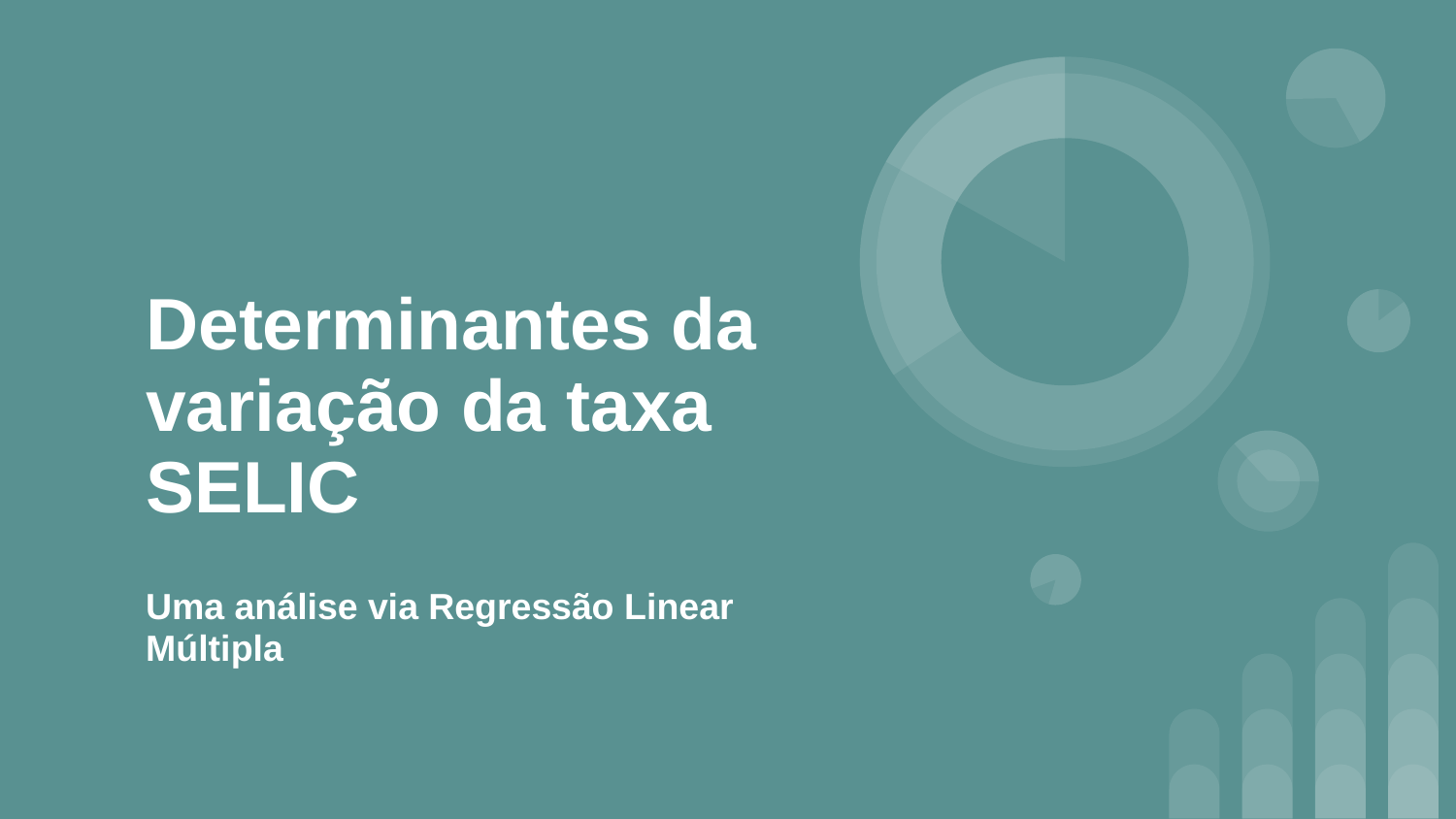

# Determinantes da variação da taxa SELIC
Uma análise via Regressão Linear Múltipla